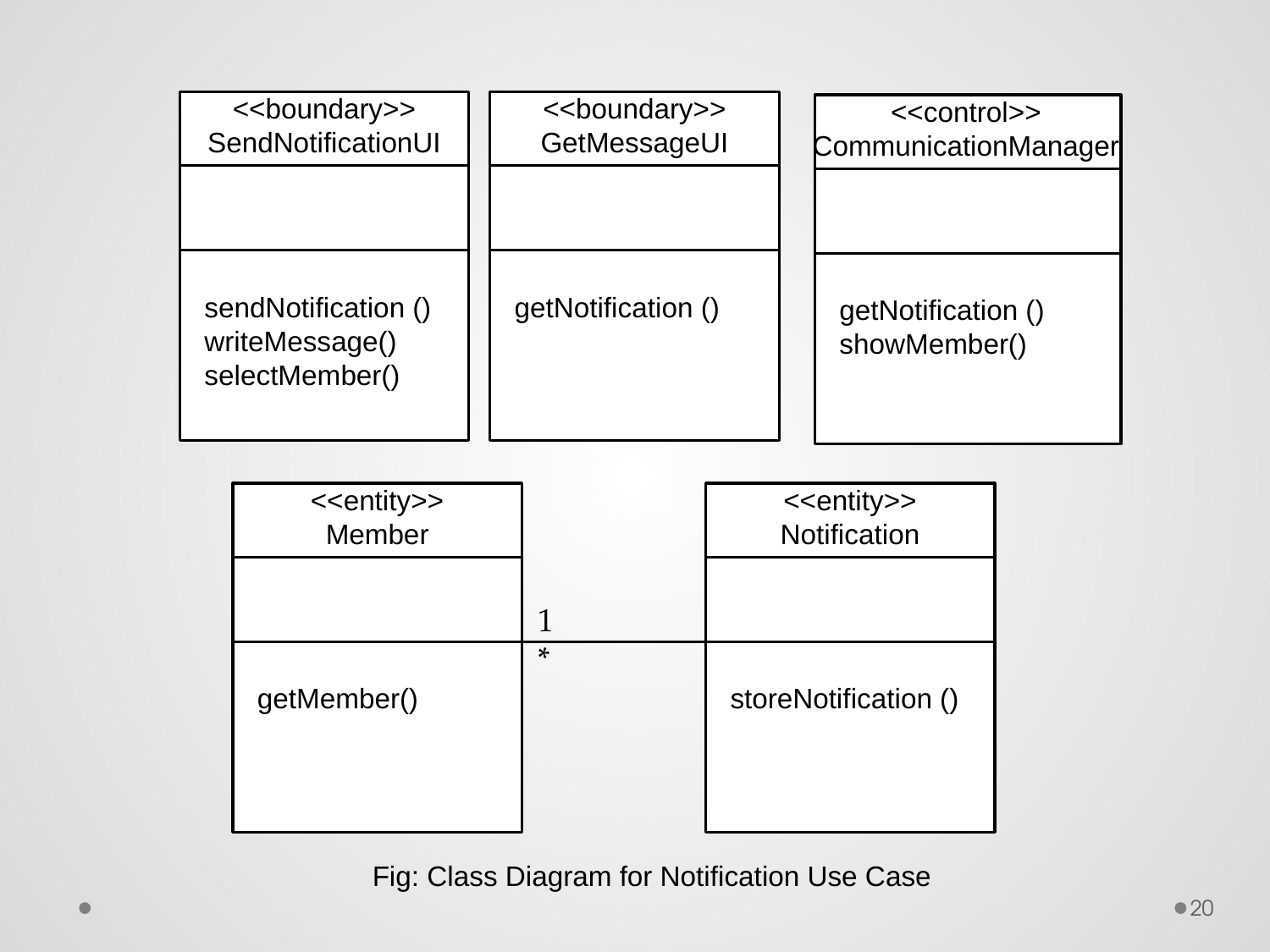

<<boundary>>
SendNotificationUI
<<boundary>>
GetMessageUI
<<control>>
CommunicationManager

sendNotification ()
writeMessage()
selectMember()
getNotification ()
getNotification ()
showMember()
<<entity>>
Member
<<entity>>
Notification

1               *
getMember()
storeNotification ()
Fig: Class Diagram for Notification Use Case
20